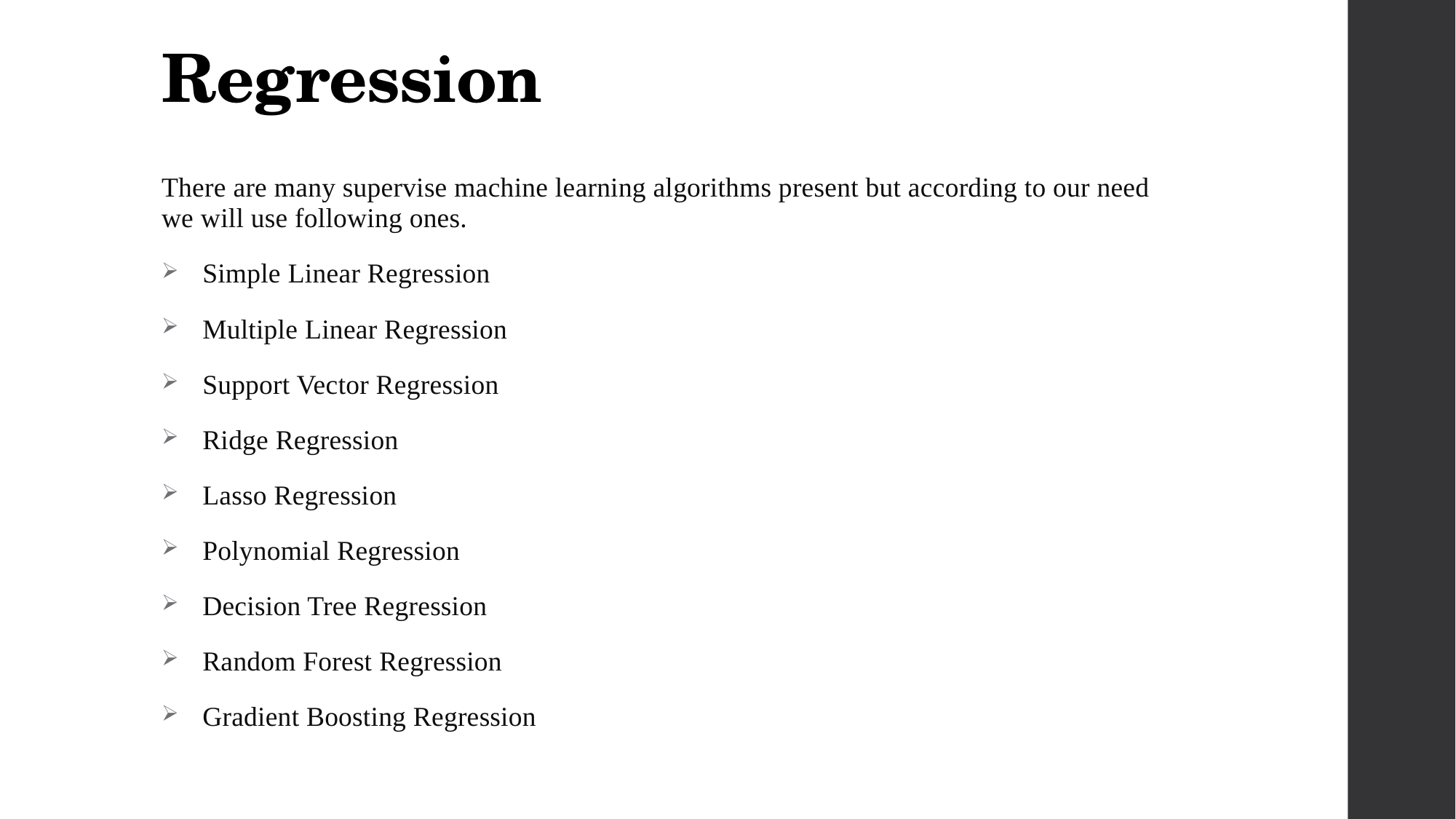

# Regression
There are many supervise machine learning algorithms present but according to our need we will use following ones.
Simple Linear Regression
Multiple Linear Regression
Support Vector Regression
Ridge Regression
Lasso Regression
Polynomial Regression
Decision Tree Regression
Random Forest Regression
Gradient Boosting Regression